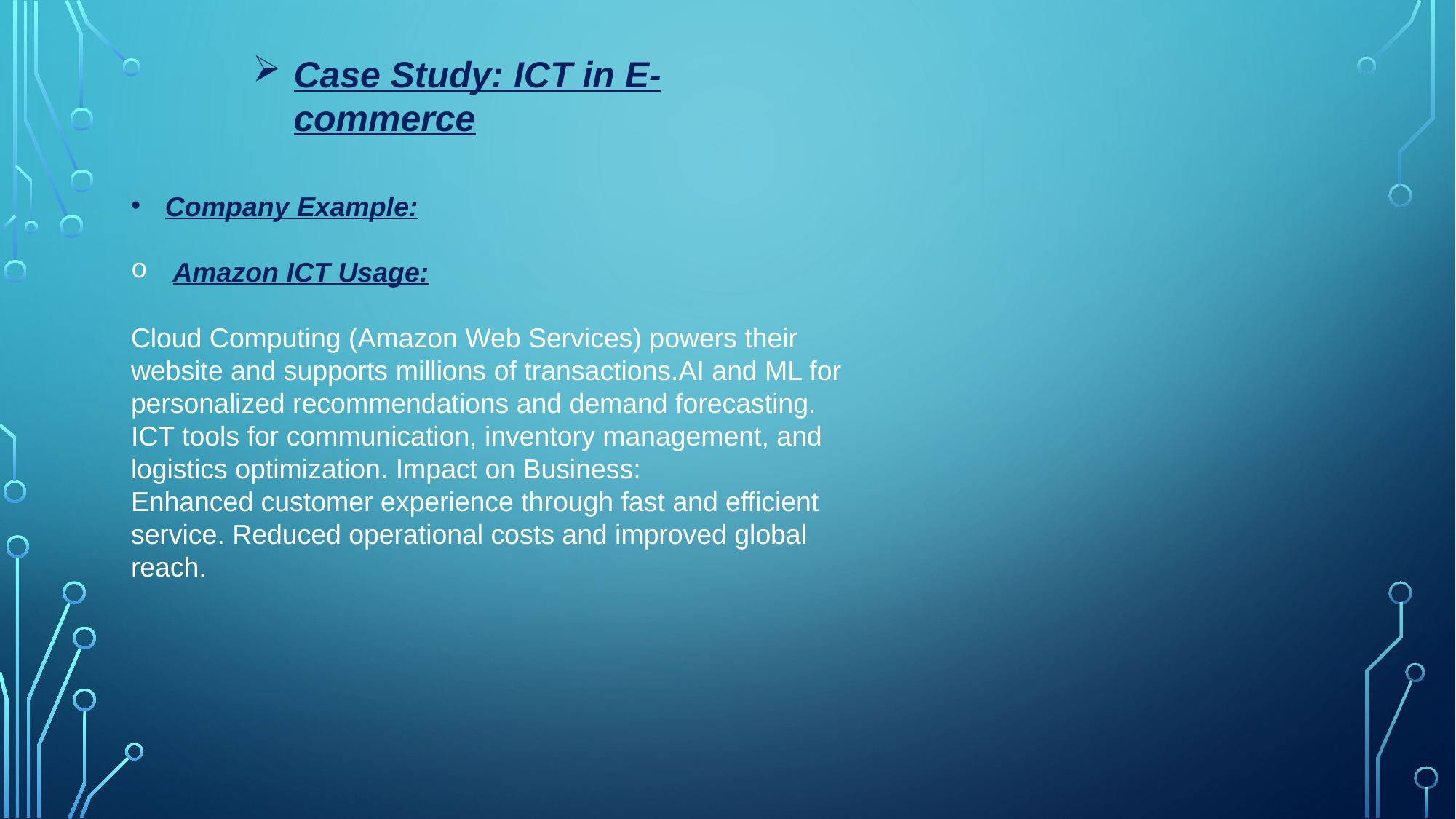

Case Study: ICT in E-commerce
Company Example:

 Amazon ICT Usage:

Cloud Computing (Amazon Web Services) powers their website and supports millions of transactions.AI and ML for personalized recommendations and demand forecasting.
ICT tools for communication, inventory management, and logistics optimization. Impact on Business:
Enhanced customer experience through fast and efficient service. Reduced operational costs and improved global reach.